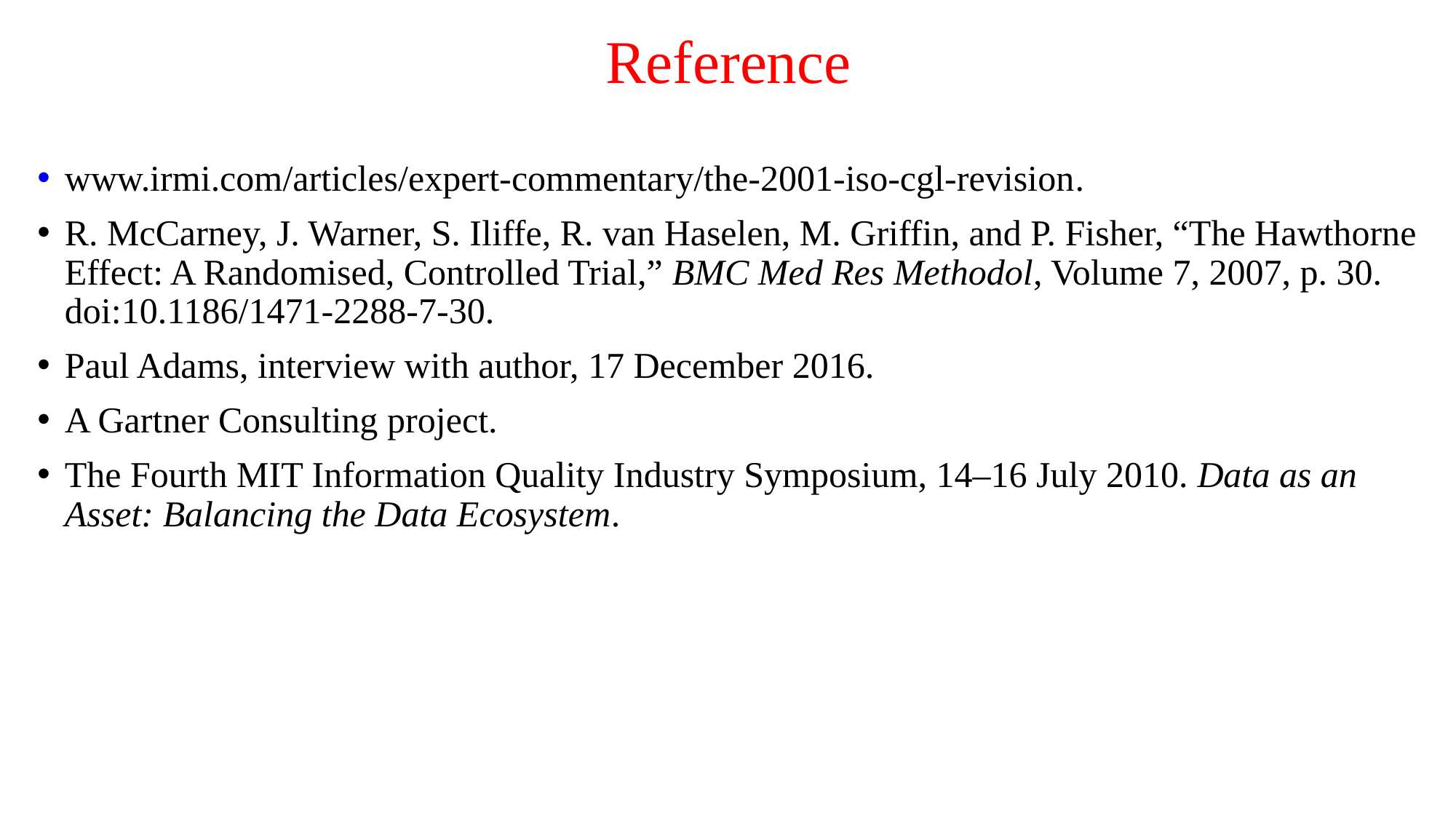

# Reference
www.irmi.com/articles/expert-commentary/the-2001-iso-cgl-revision.
R. McCarney, J. Warner, S. Iliffe, R. van Haselen, M. Griffin, and P. Fisher, “The Hawthorne Effect: A Randomised, Controlled Trial,” BMC Med Res Methodol, Volume 7, 2007, p. 30. doi:10.1186/1471-2288-7-30.
Paul Adams, interview with author, 17 December 2016.
A Gartner Consulting project.
The Fourth MIT Information Quality Industry Symposium, 14–16 July 2010. Data as an Asset: Balancing the Data Ecosystem.